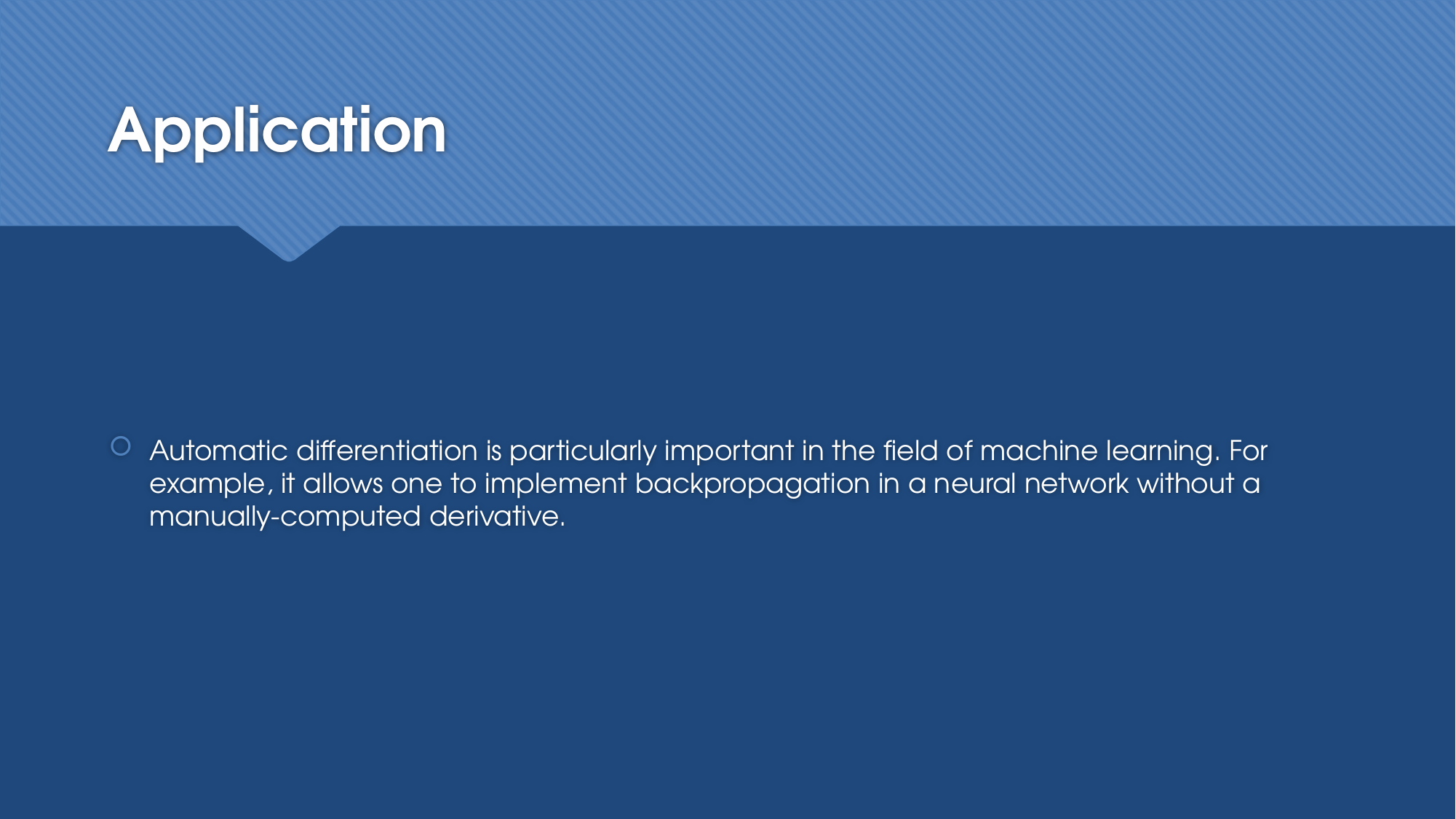

# Application
Automatic differentiation is particularly important in the field of machine learning. For example, it allows one to implement backpropagation in a neural network without a manually-computed derivative.